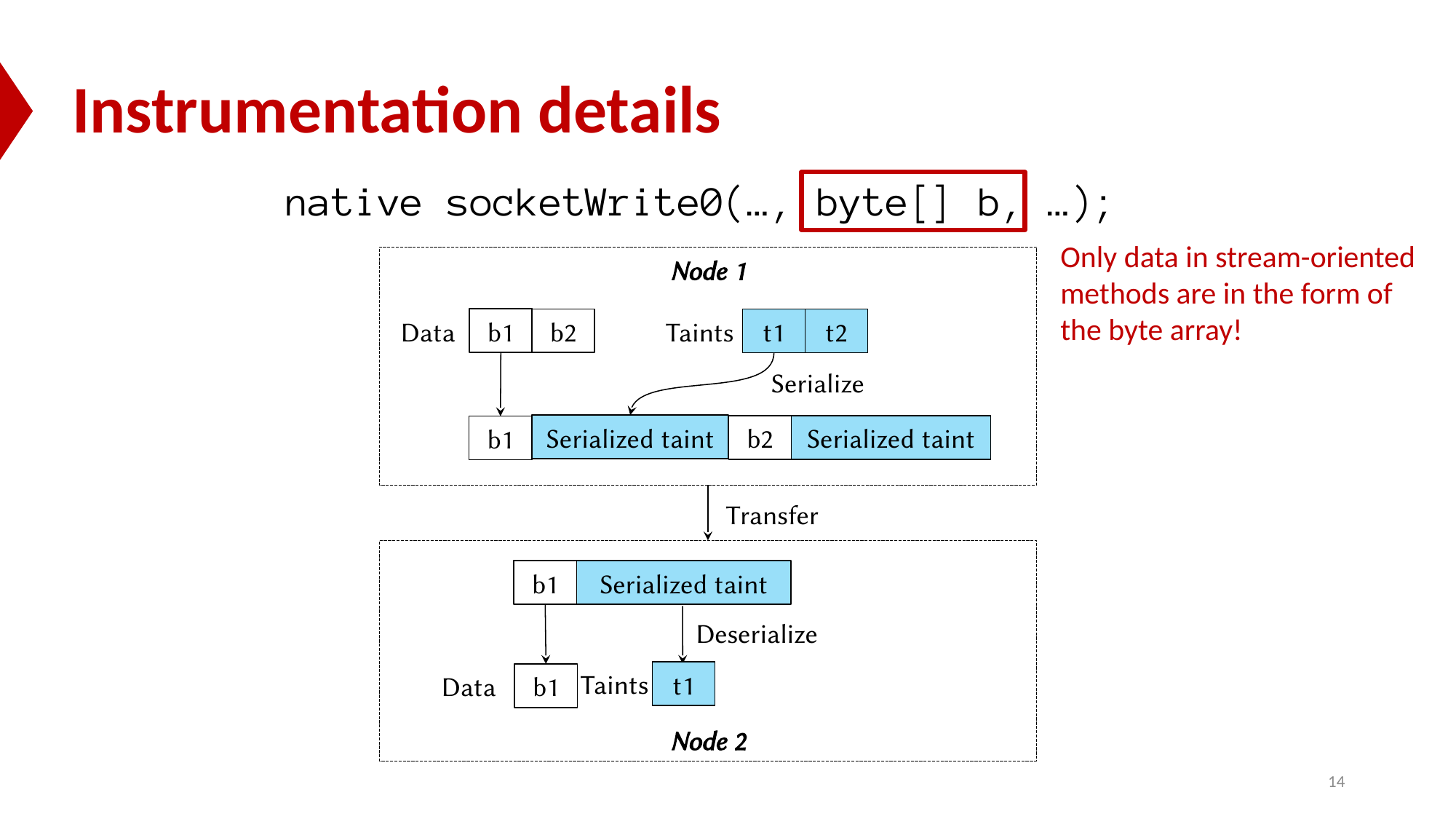

# Instrumentation details

native socketWrite0(…, byte[] b, …);
Only data in stream-oriented methods are in the form of the byte array!
Node 1
b1
b2
Data
Taints
t1
t2
Serialize
Serialized taint
b2
Serialized taint
b1
Transfer
Node 2
b1
Serialized taint
Deserialize
Taints
t1
Data
b1
14